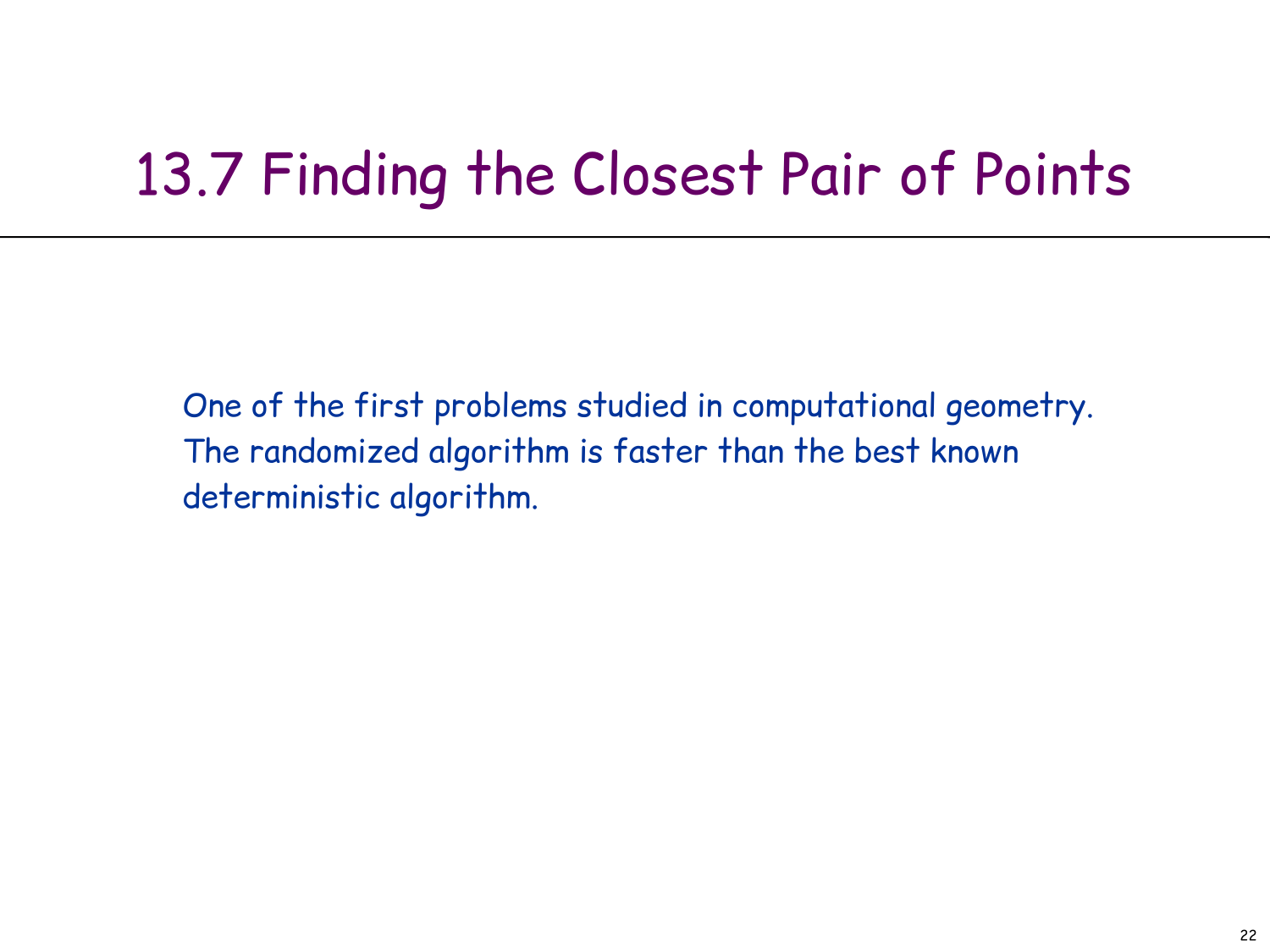

# 13.7 Finding the Closest Pair of Points
One of the first problems studied in computational geometry.  The randomized algorithm is faster than the best known deterministic algorithm.
22